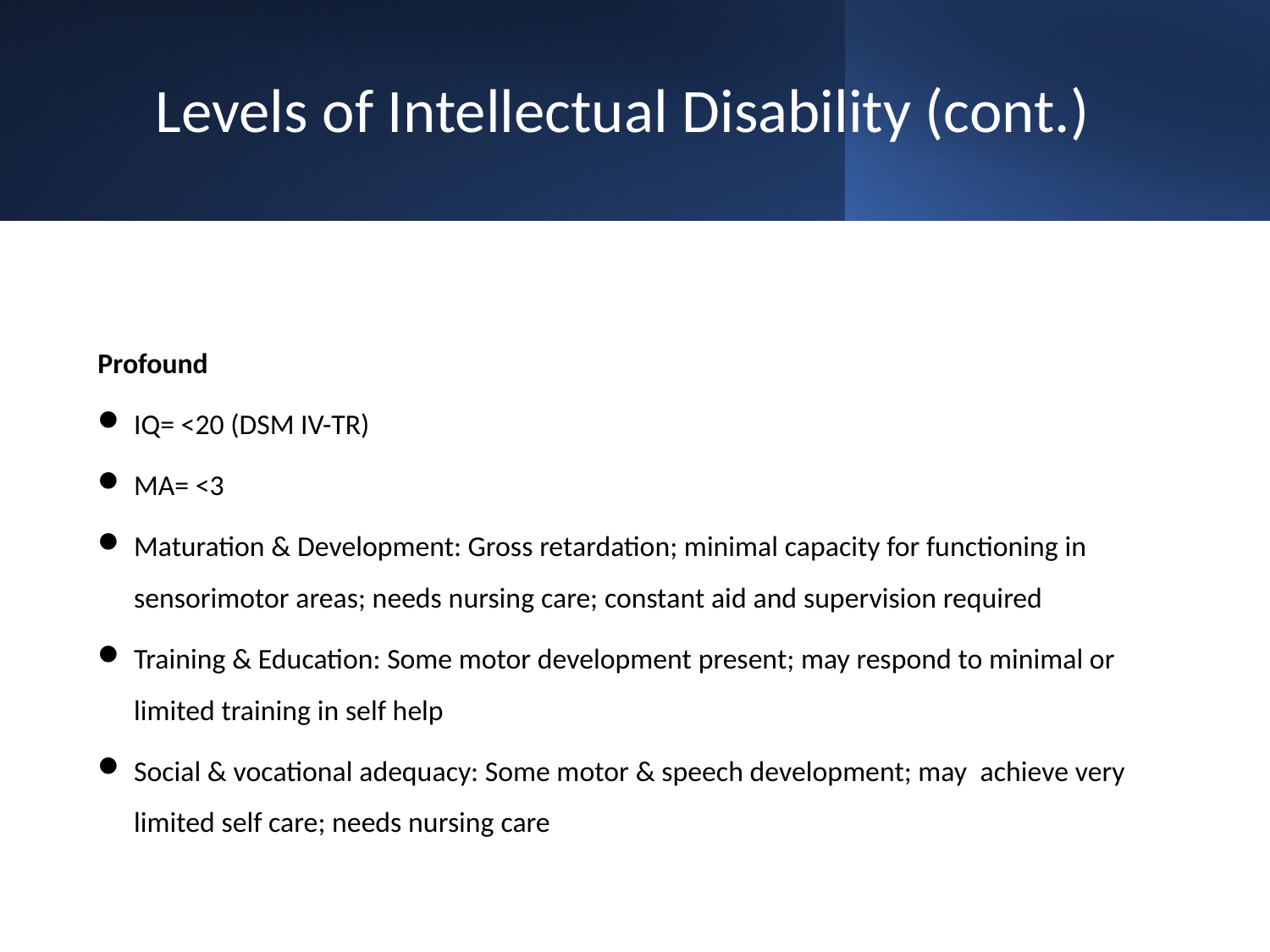

# Levels of Intellectual Disability (cont.)
Profound
IQ= <20 (DSM IV-TR)
MA= <3
Maturation & Development: Gross retardation; minimal capacity for functioning in sensorimotor areas; needs nursing care; constant aid and supervision required
Training & Education: Some motor development present; may respond to minimal or limited training in self help
Social & vocational adequacy: Some motor & speech development; may  achieve very limited self care; needs nursing care